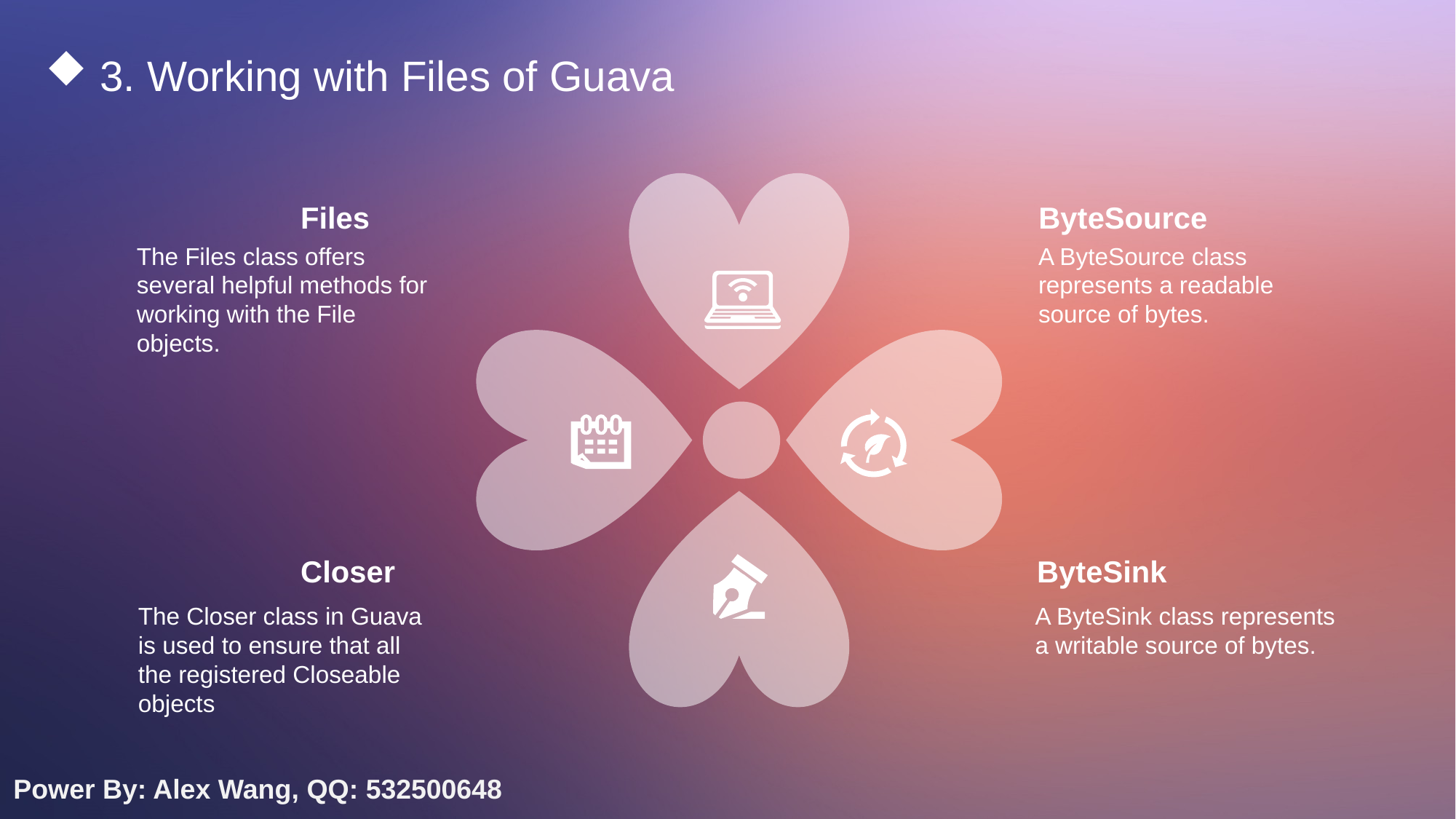

3. Working with Files of Guava

Files
ByteSource
The Files class offers several helpful methods for working with the File objects.

A ByteSource class represents a readable source of bytes.

Closer
ByteSink

The Closer class in Guava is used to ensure that all the registered Closeable objects

A ByteSink class represents a writable source of bytes.

Power By: Alex Wang, QQ: 532500648